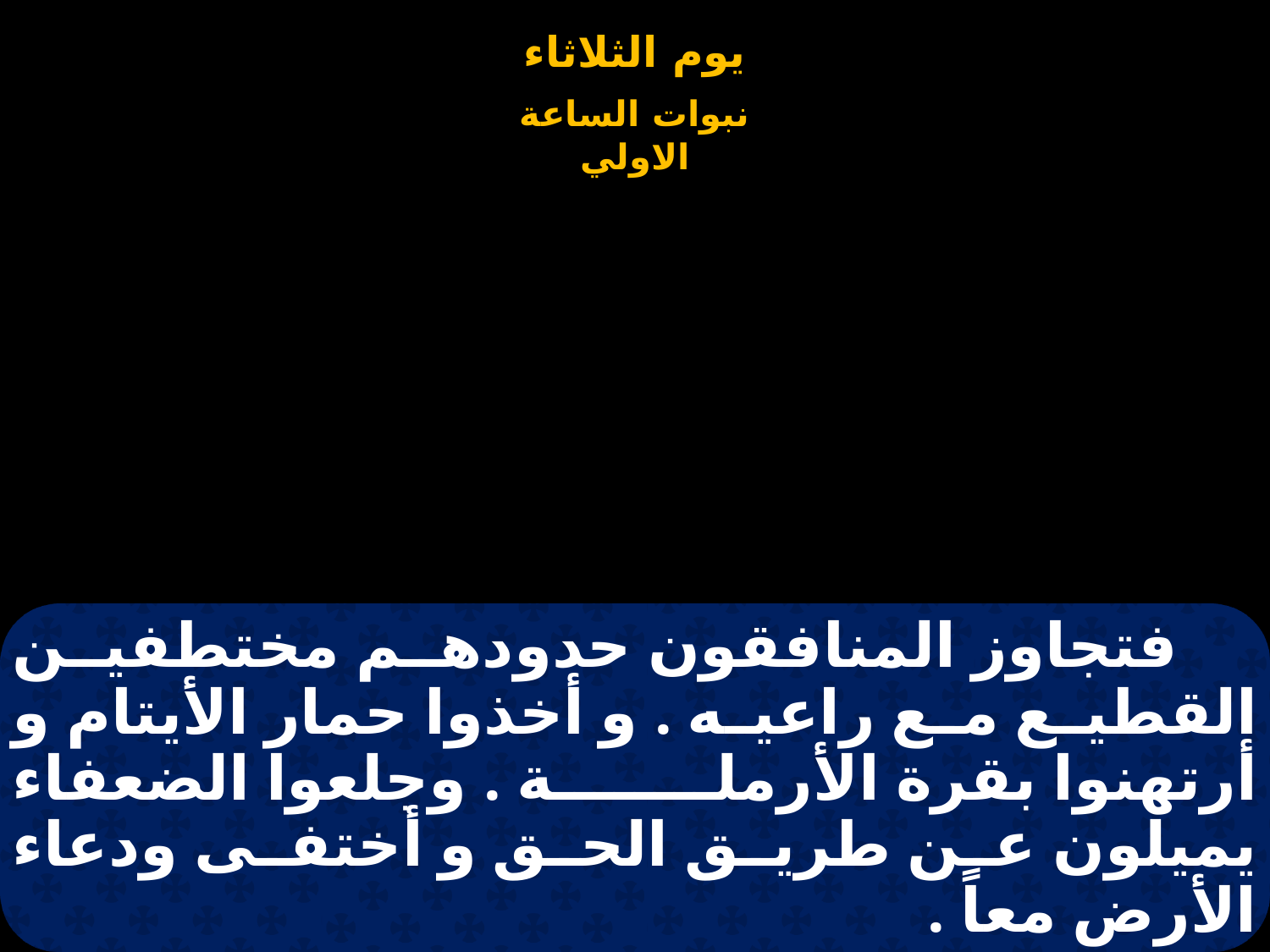

# فتجاوز المنافقون حدودهم مختطفين القطيع مع راعيه . و أخذوا حمار الأيتام و أرتهنوا بقرة الأرملة . وجلعوا الضعفاء يميلون عن طريق الحق و أختفى ودعاء الأرض معاً .